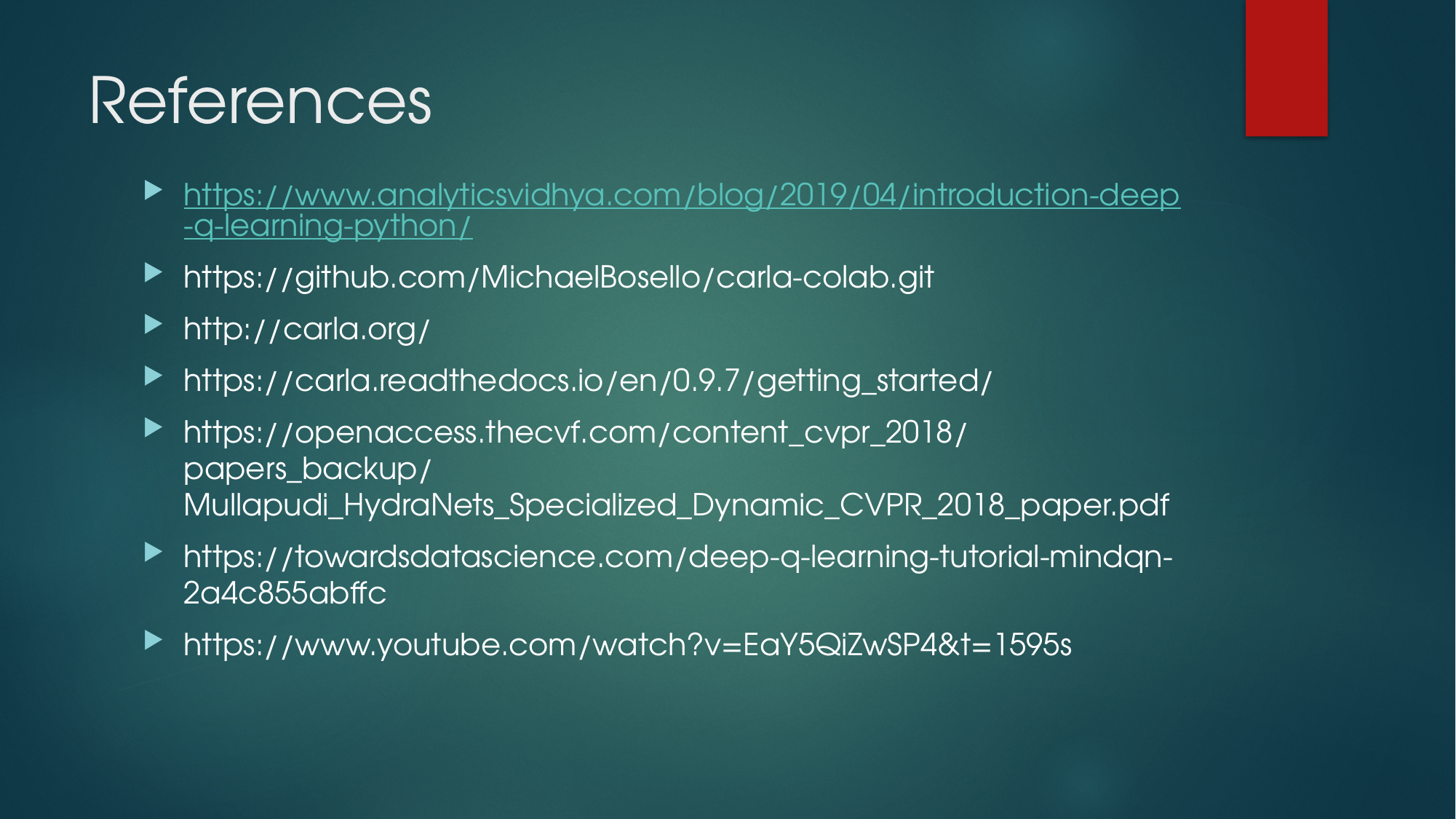

# References
https://www.analyticsvidhya.com/blog/2019/04/introduction-deep-q-learning-python/
https://github.com/MichaelBosello/carla-colab.git
http://carla.org/
https://carla.readthedocs.io/en/0.9.7/getting_started/
https://openaccess.thecvf.com/content_cvpr_2018/papers_backup/Mullapudi_HydraNets_Specialized_Dynamic_CVPR_2018_paper.pdf
https://towardsdatascience.com/deep-q-learning-tutorial-mindqn-2a4c855abffc
https://www.youtube.com/watch?v=EaY5QiZwSP4&t=1595s